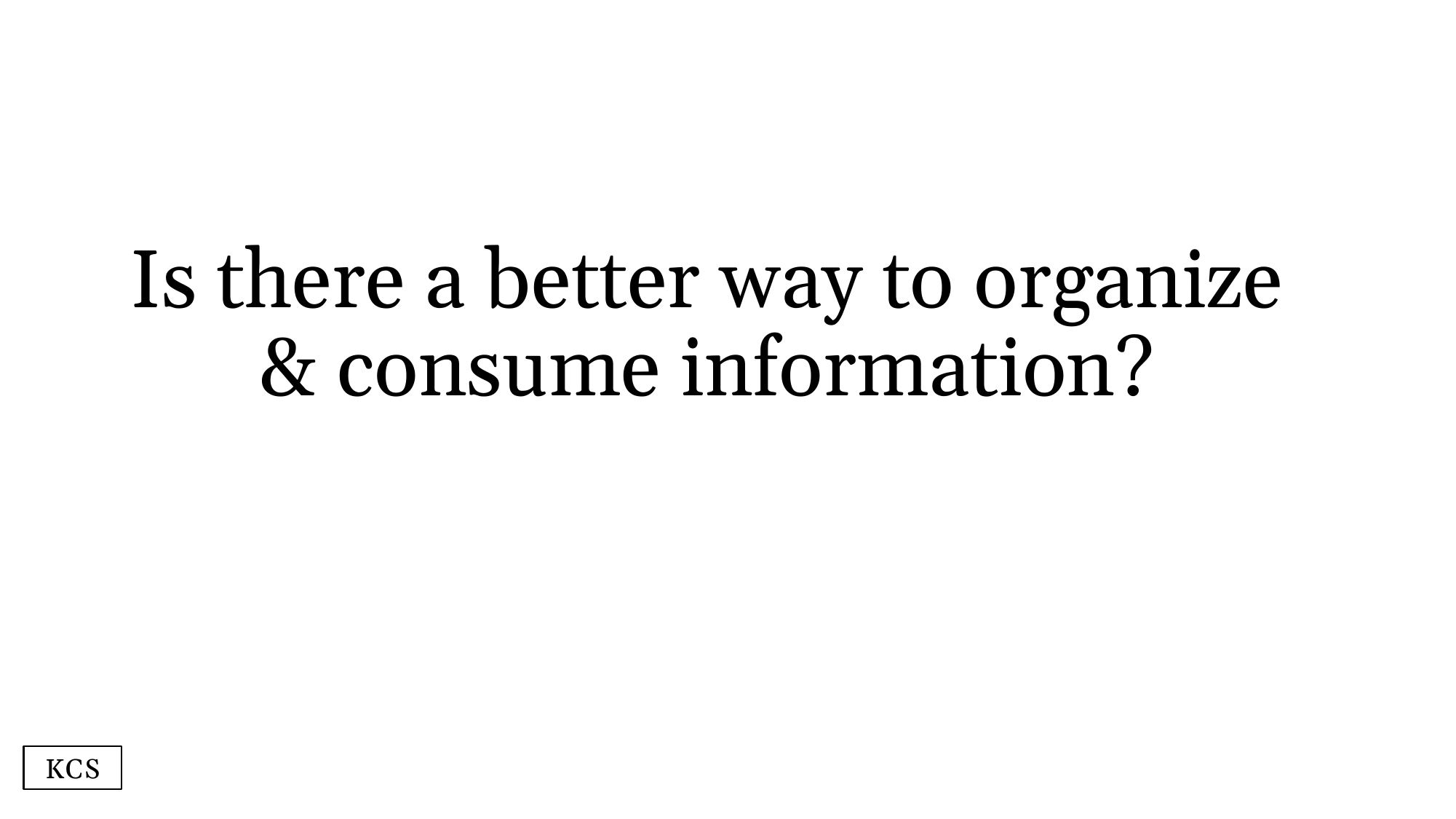

# Is there a better way to organize & consume information?